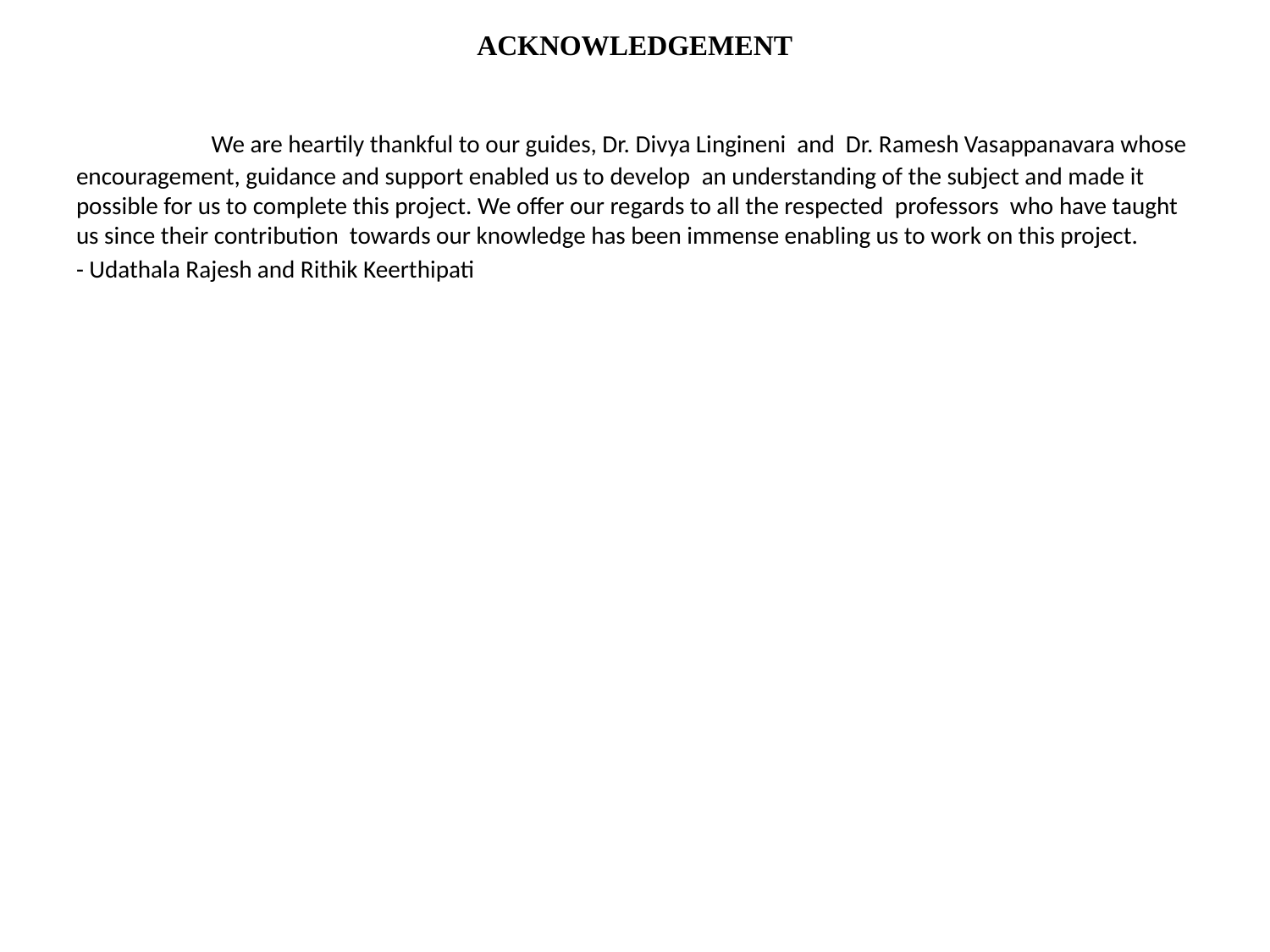

ACKNOWLEDGEMENT

	 We are heartily thankful to our guides, Dr. Divya Lingineni  and  Dr. Ramesh Vasappanavara whose  encouragement, guidance and support enabled us to develop  an understanding of the subject and made it possible for us to complete this project. We offer our regards to all the respected  professors  who have taught us since their contribution  towards our knowledge has been immense enabling us to work on this project.
- Udathala Rajesh and Rithik Keerthipati